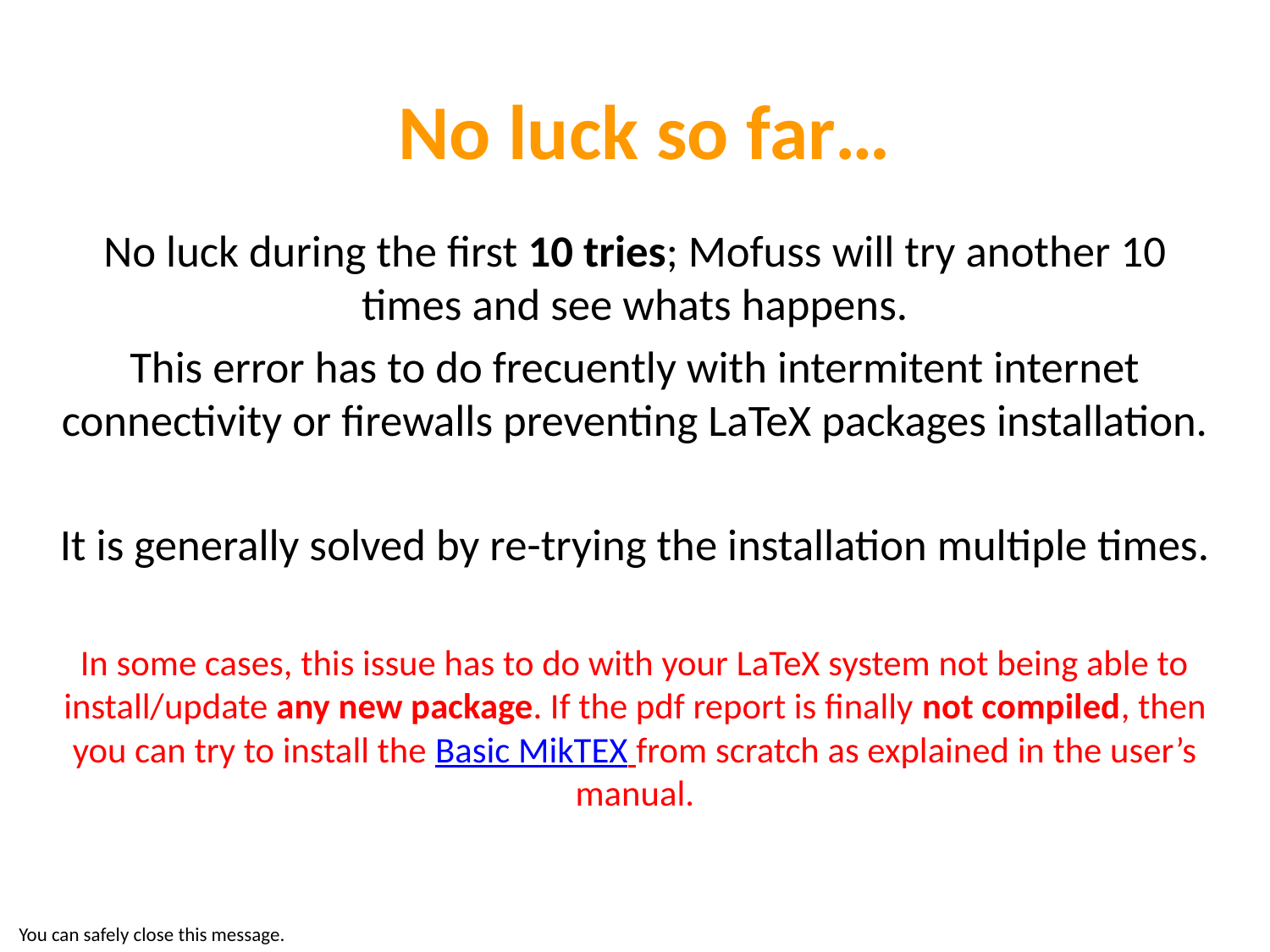

# No luck so far…
No luck during the first 10 tries; Mofuss will try another 10 times and see whats happens.
This error has to do frecuently with intermitent internet connectivity or firewalls preventing LaTeX packages installation.

It is generally solved by re-trying the installation multiple times.

In some cases, this issue has to do with your LaTeX system not being able to install/update any new package. If the pdf report is finally not compiled, then you can try to install the Basic MikTEX from scratch as explained in the user’s manual.
You can safely close this message.